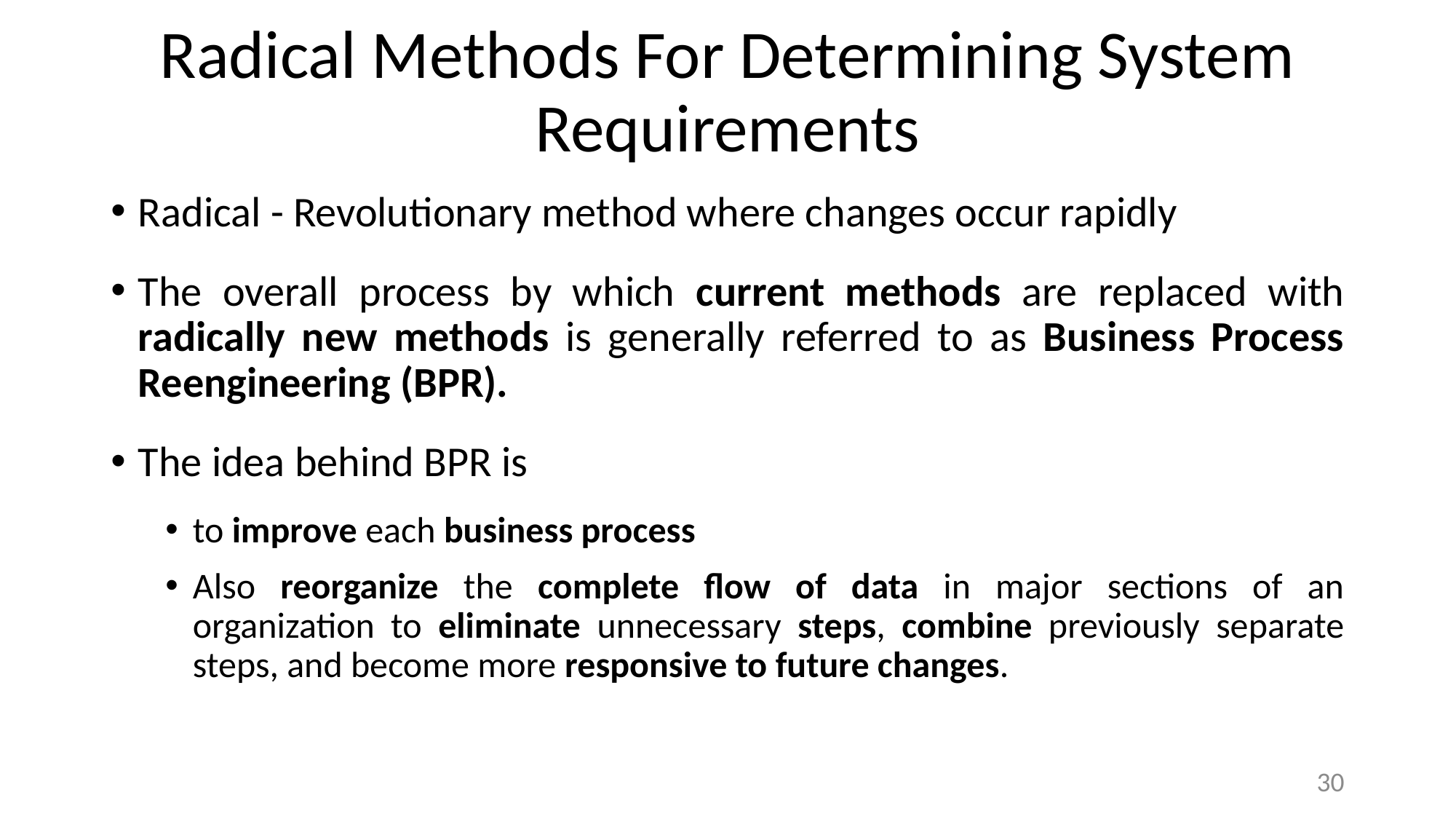

# Radical Methods For Determining System Requirements
Radical - Revolutionary method where changes occur rapidly
The overall process by which current methods are replaced with radically new methods is generally referred to as Business Process Reengineering (BPR).
The idea behind BPR is
to improve each business process
Also reorganize the complete flow of data in major sections of an organization to eliminate unnecessary steps, combine previously separate steps, and become more responsive to future changes.

30